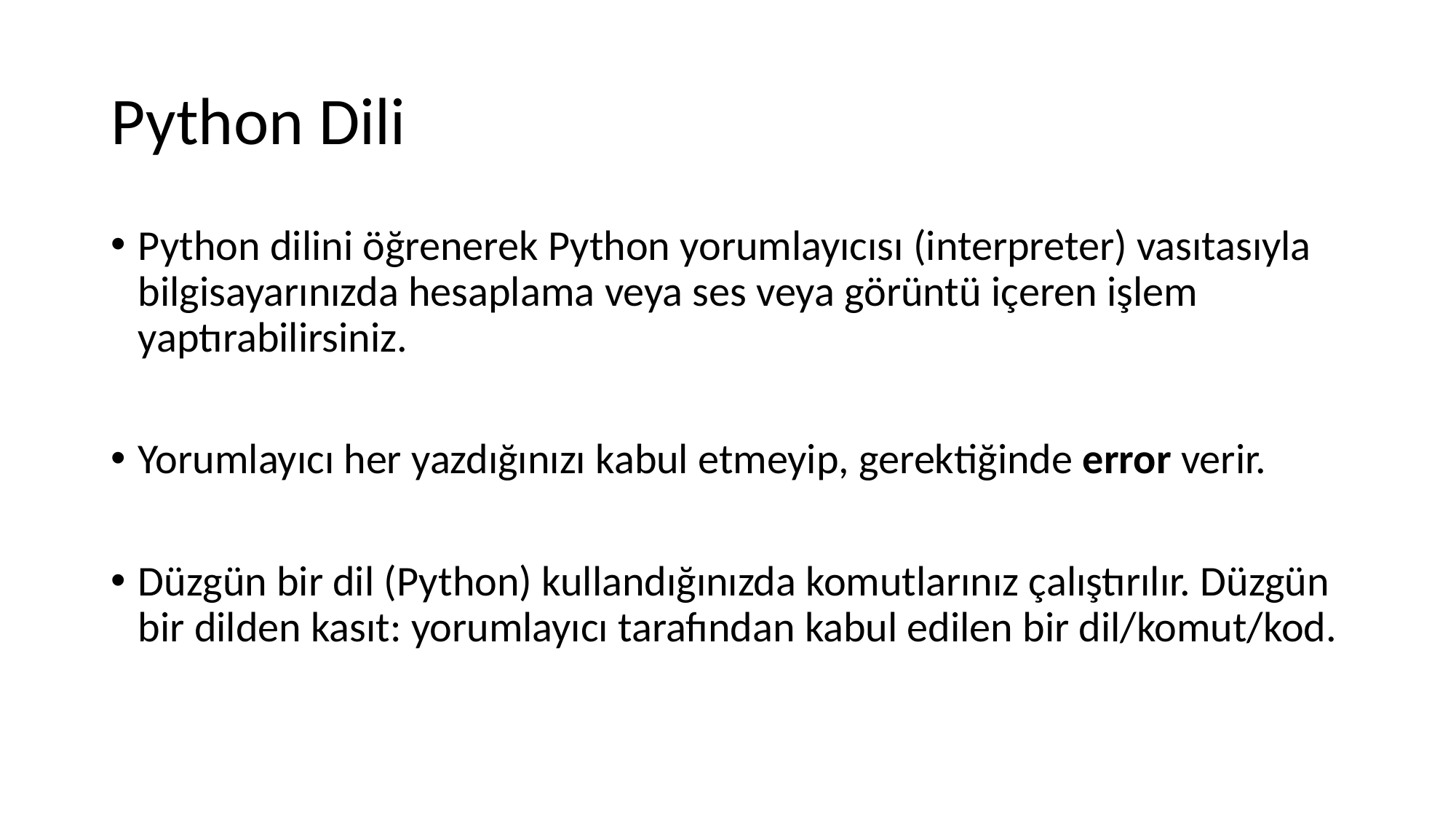

# Python Dili
Python dilini öğrenerek Python yorumlayıcısı (interpreter) vasıtasıyla bilgisayarınızda hesaplama veya ses veya görüntü içeren işlem yaptırabilirsiniz.

Yorumlayıcı her yazdığınızı kabul etmeyip, gerektiğinde error verir.

Düzgün bir dil (Python) kullandığınızda komutlarınız çalıştırılır. Düzgün bir dilden kasıt: yorumlayıcı tarafından kabul edilen bir dil/komut/kod.